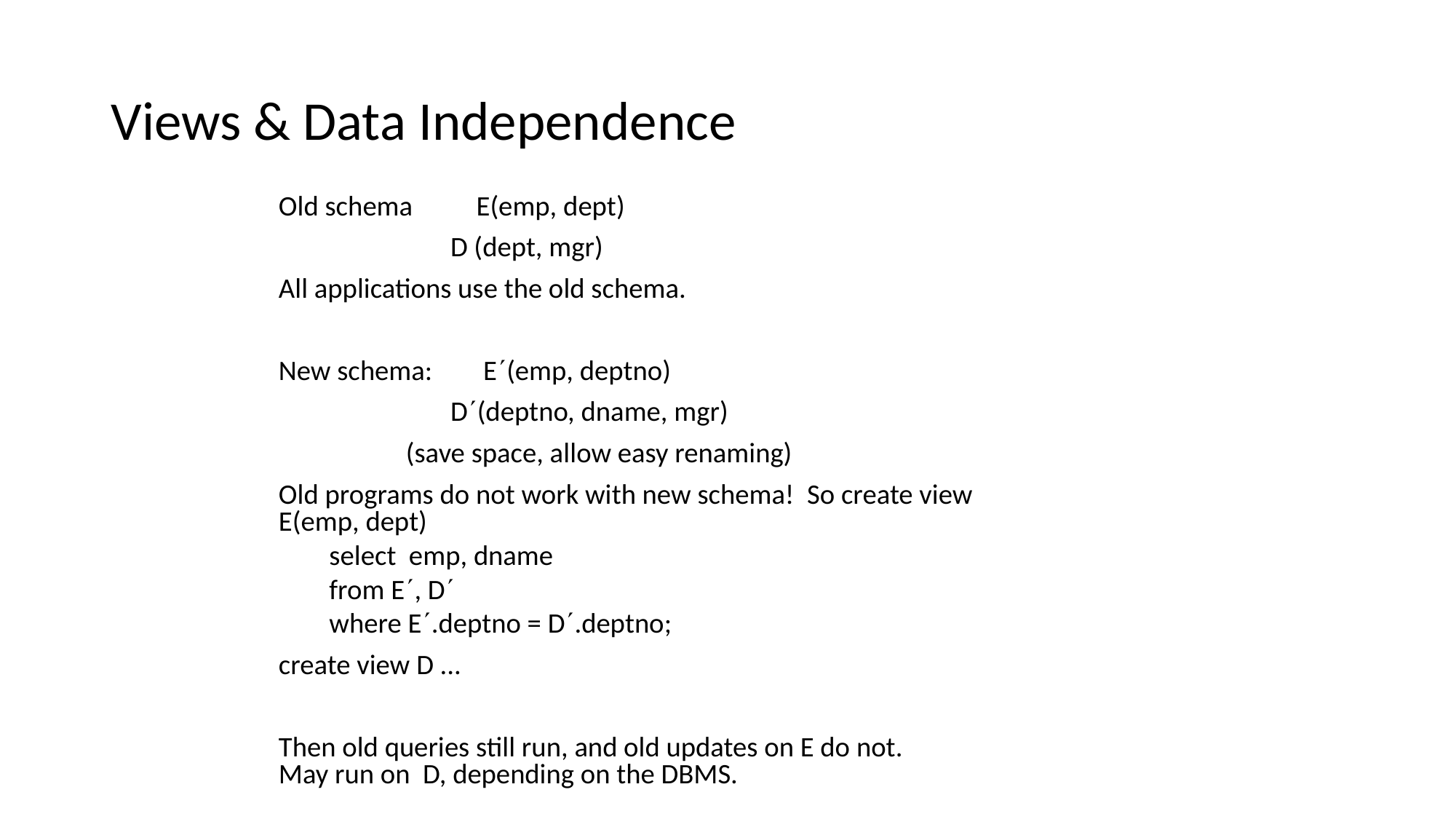

# Views & Data Independence
Old schema          E(emp, dept)
                           D (dept, mgr)
All applications use the old schema.

New schema:        E′(emp, deptno)
                           D′(deptno, dname, mgr)
                    (save space, allow easy renaming)
Old programs do not work with new schema!  So create view
E(emp, dept)
select  emp, dname
from E′, D′
where E′.deptno = D′.deptno;
create view D ...

Then old queries still run, and old updates on E do not.
May run on  D, depending on the DBMS.